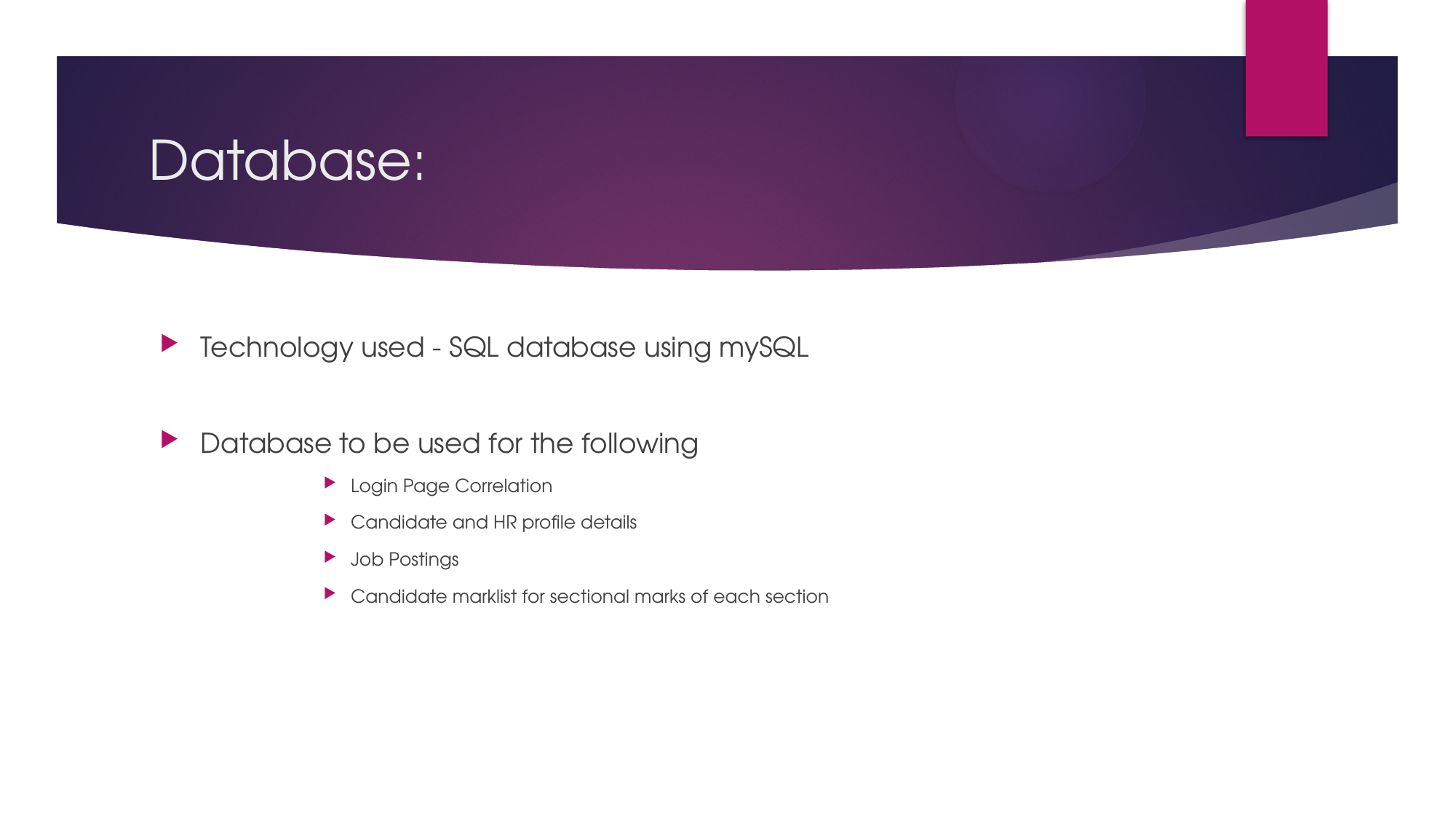

# Database:
Technology used - SQL database using mySQL

Database to be used for the following
Login Page Correlation
Candidate and HR profile details
Job Postings
Candidate marklist for sectional marks of each section